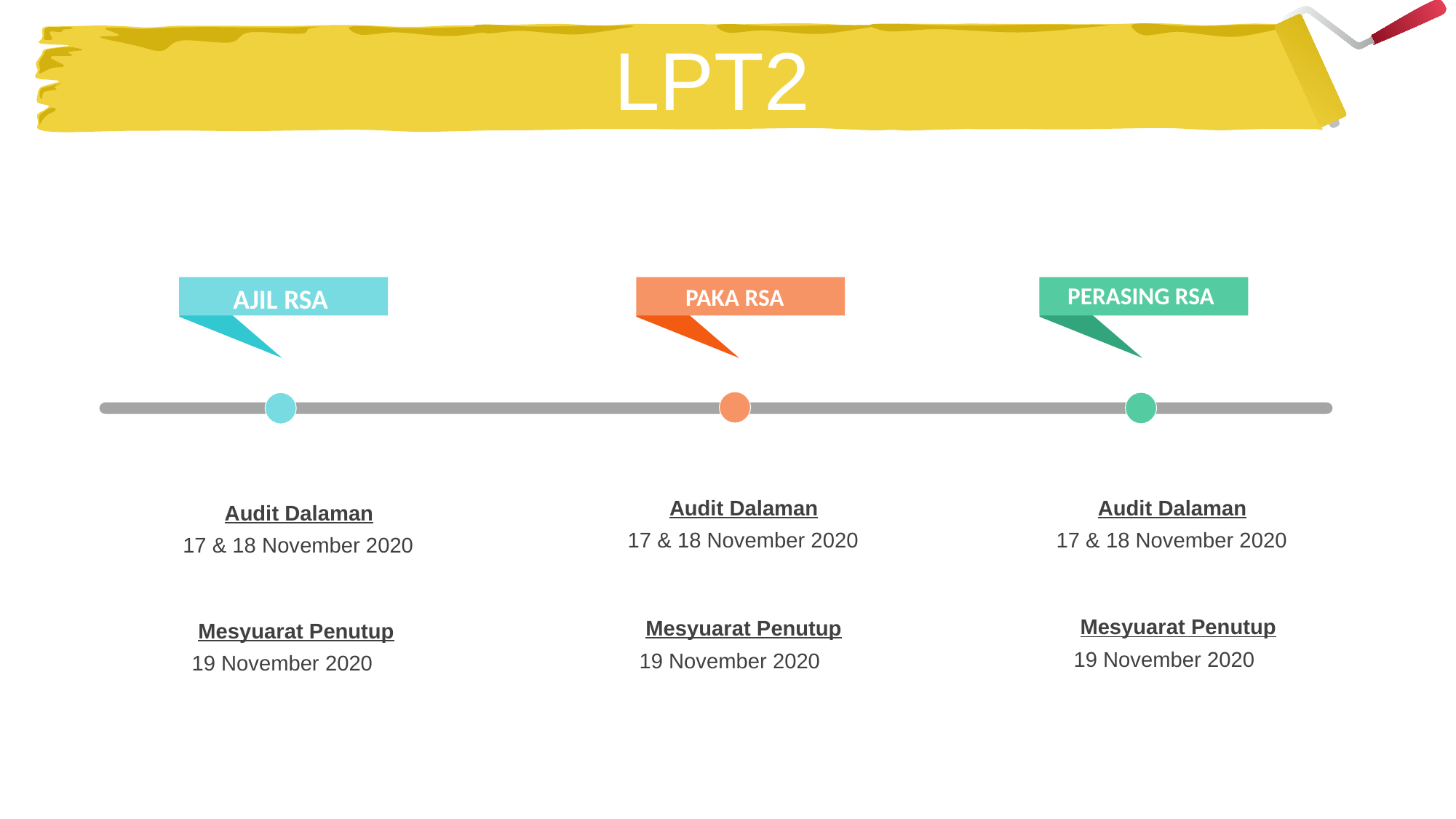

LPT2
PERASING RSA
AJIL RSA
PAKA RSA

Audit Dalaman
17 & 18 November 2020
Audit Dalaman
17 & 18 November 2020
Audit Dalaman
17 & 18 November 2020
Mesyuarat Penutup
Mesyuarat Penutup
Mesyuarat Penutup
19 November 2020
19 November 2020
19 November 2020